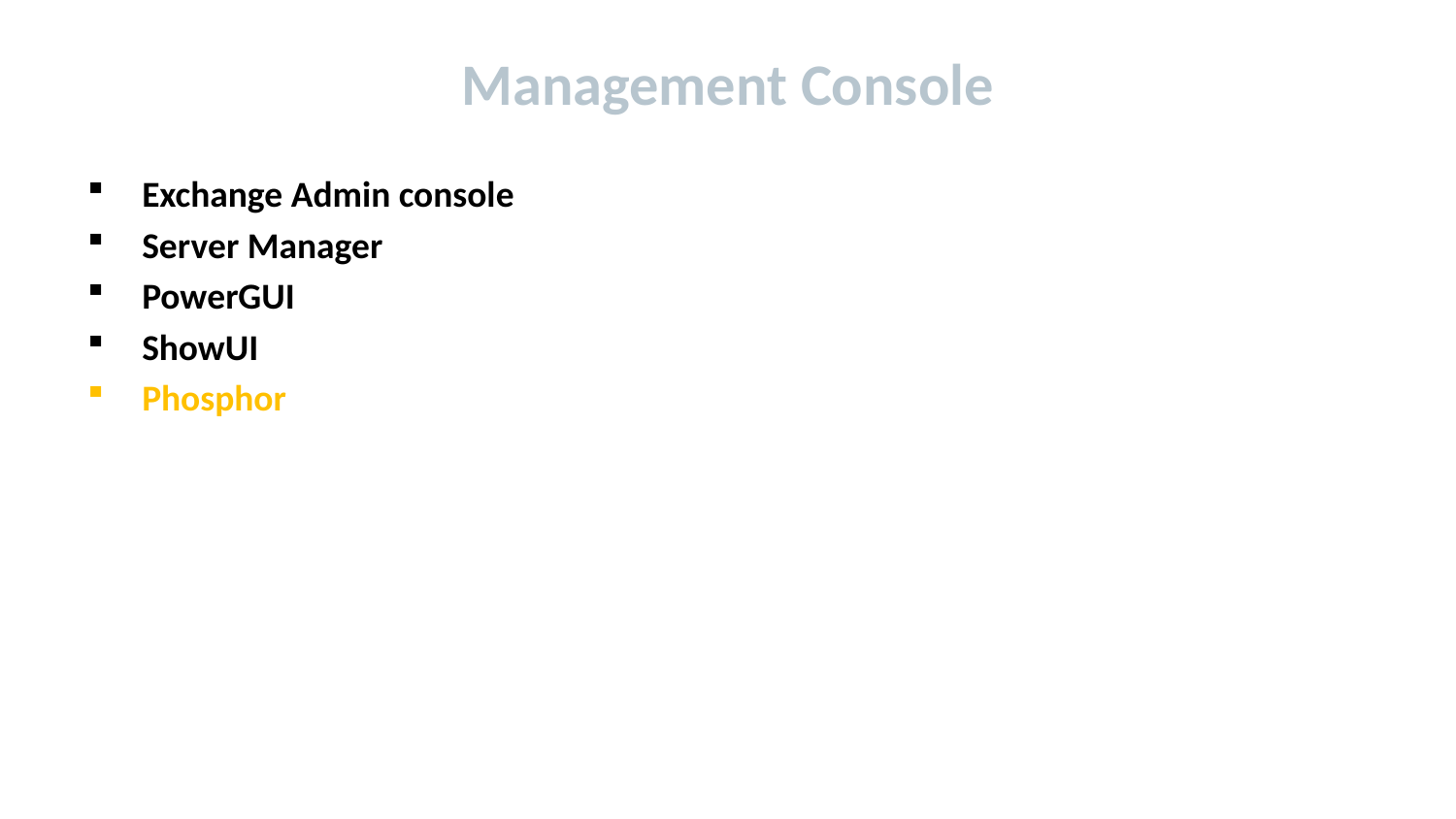

# Management Console
Exchange Admin console
Server Manager
PowerGUI
ShowUI
Phosphor